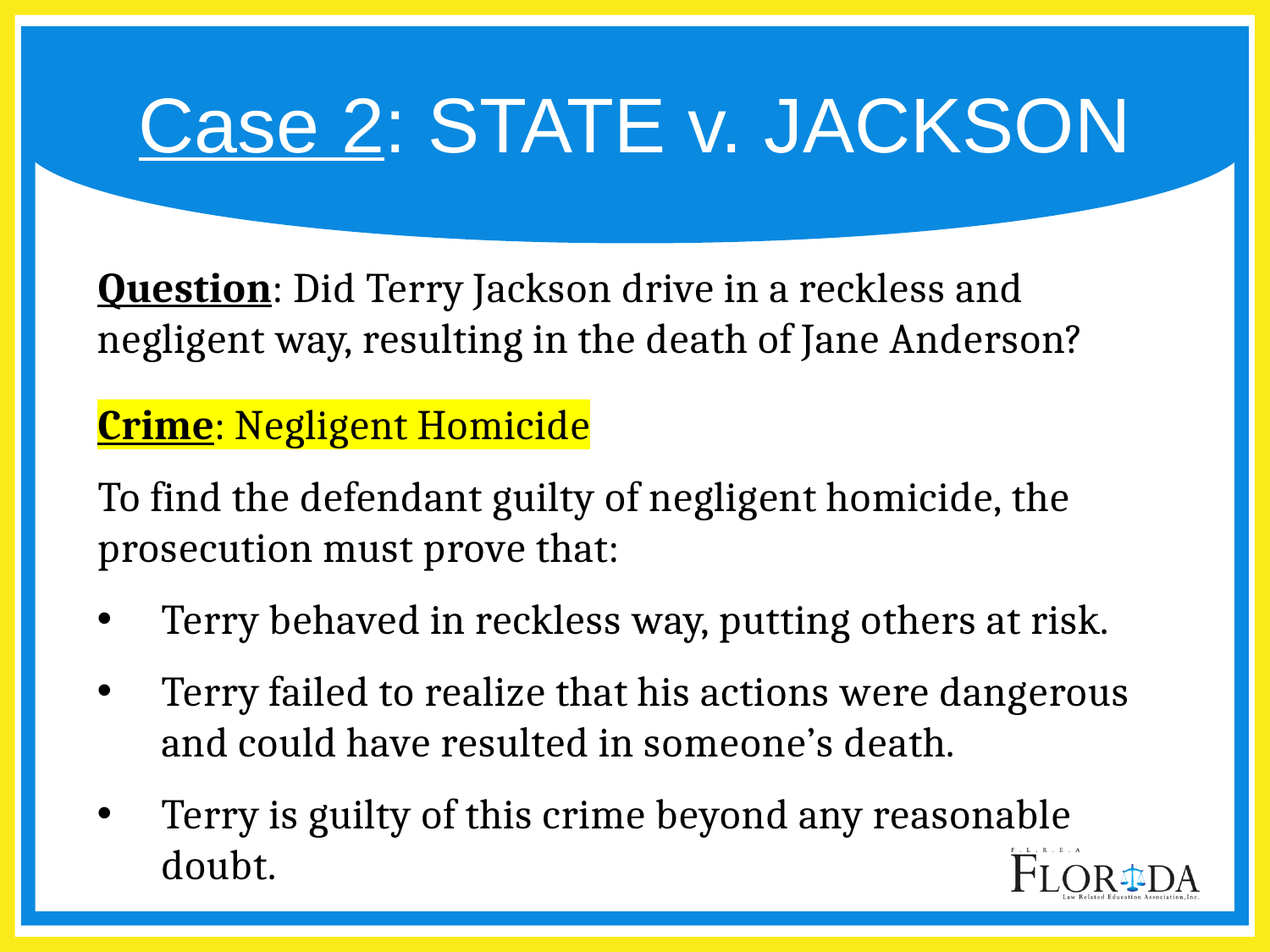

# Case 2: STATE v. JACKSON
Question: Did Terry Jackson drive in a reckless and negligent way, resulting in the death of Jane Anderson?
Crime: Negligent Homicide
To find the defendant guilty of negligent homicide, the prosecution must prove that:
Terry behaved in reckless way, putting others at risk.
Terry failed to realize that his actions were dangerous and could have resulted in someone’s death.
Terry is guilty of this crime beyond any reasonable doubt.